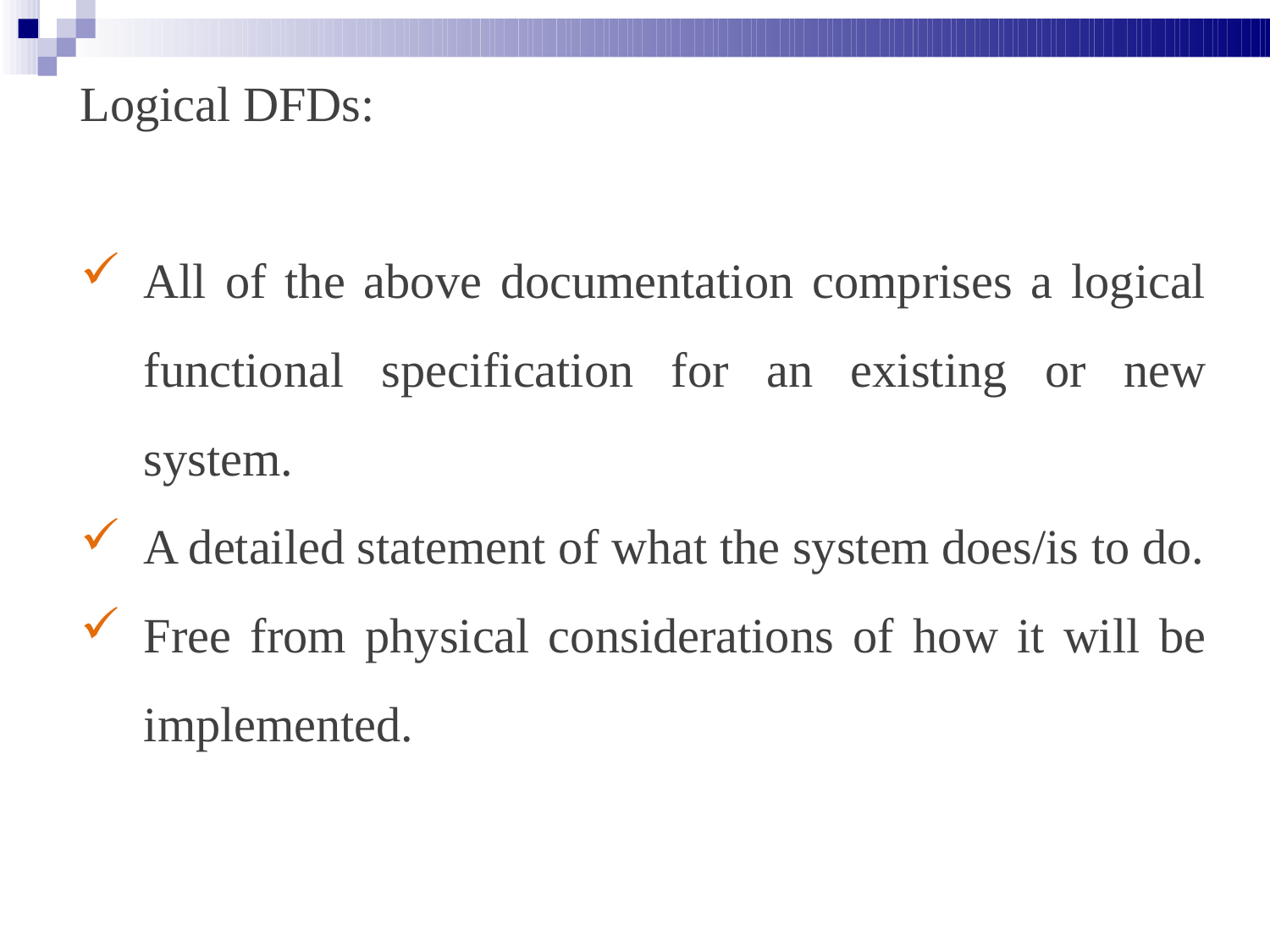

Logical DFDs:

All of the above documentation comprises a logical functional specification for an existing or new system.
A detailed statement of what the system does/is to do.
Free from physical considerations of how it will be implemented.